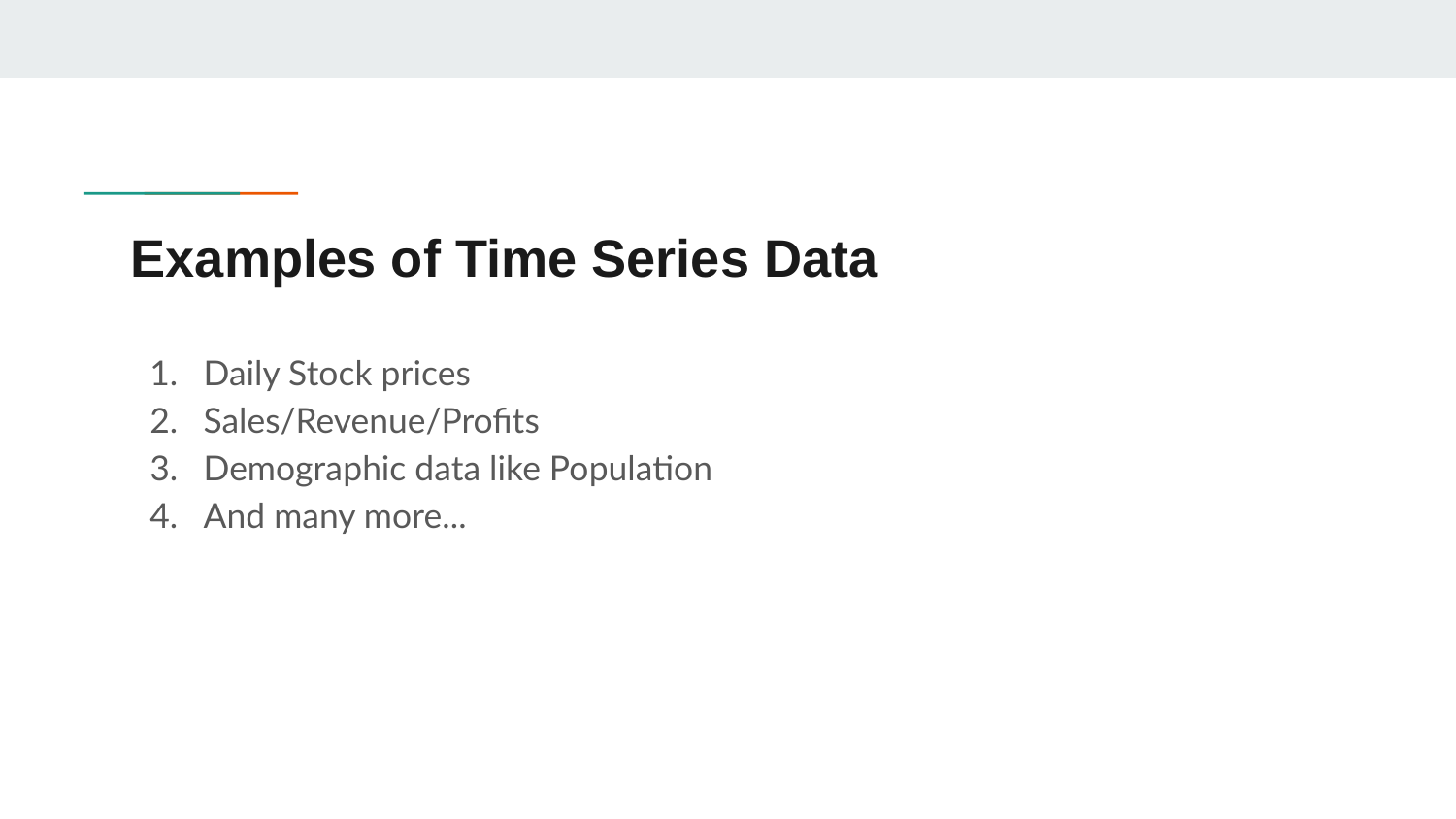

# Examples of Time Series Data

Daily Stock prices
Sales/Revenue/Profits
Demographic data like Population
And many more...